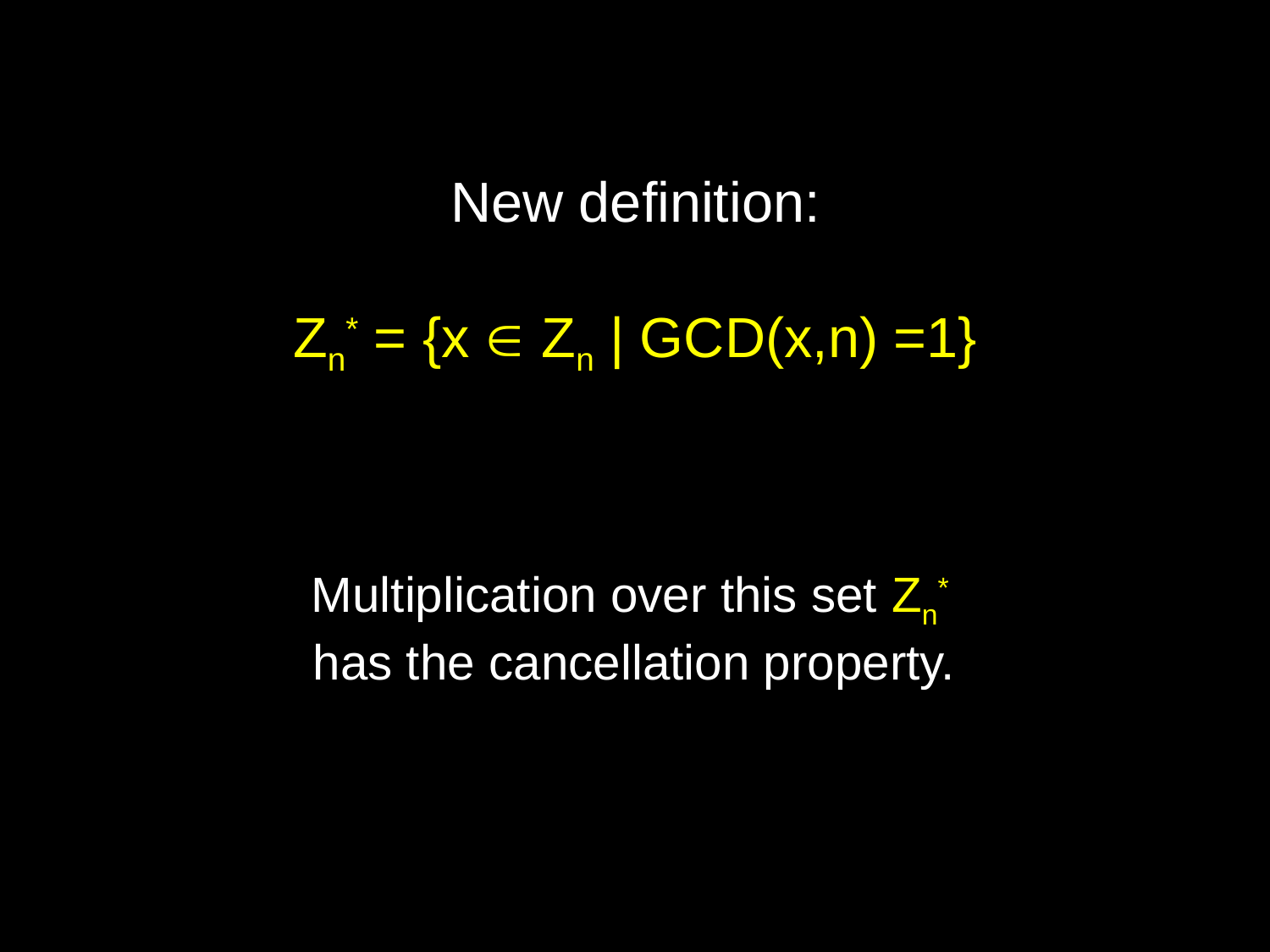

New definition:

Zn* = {x ∈ Zn | GCD(x,n) =1}
Multiplication over this set Zn*
has the cancellation property.